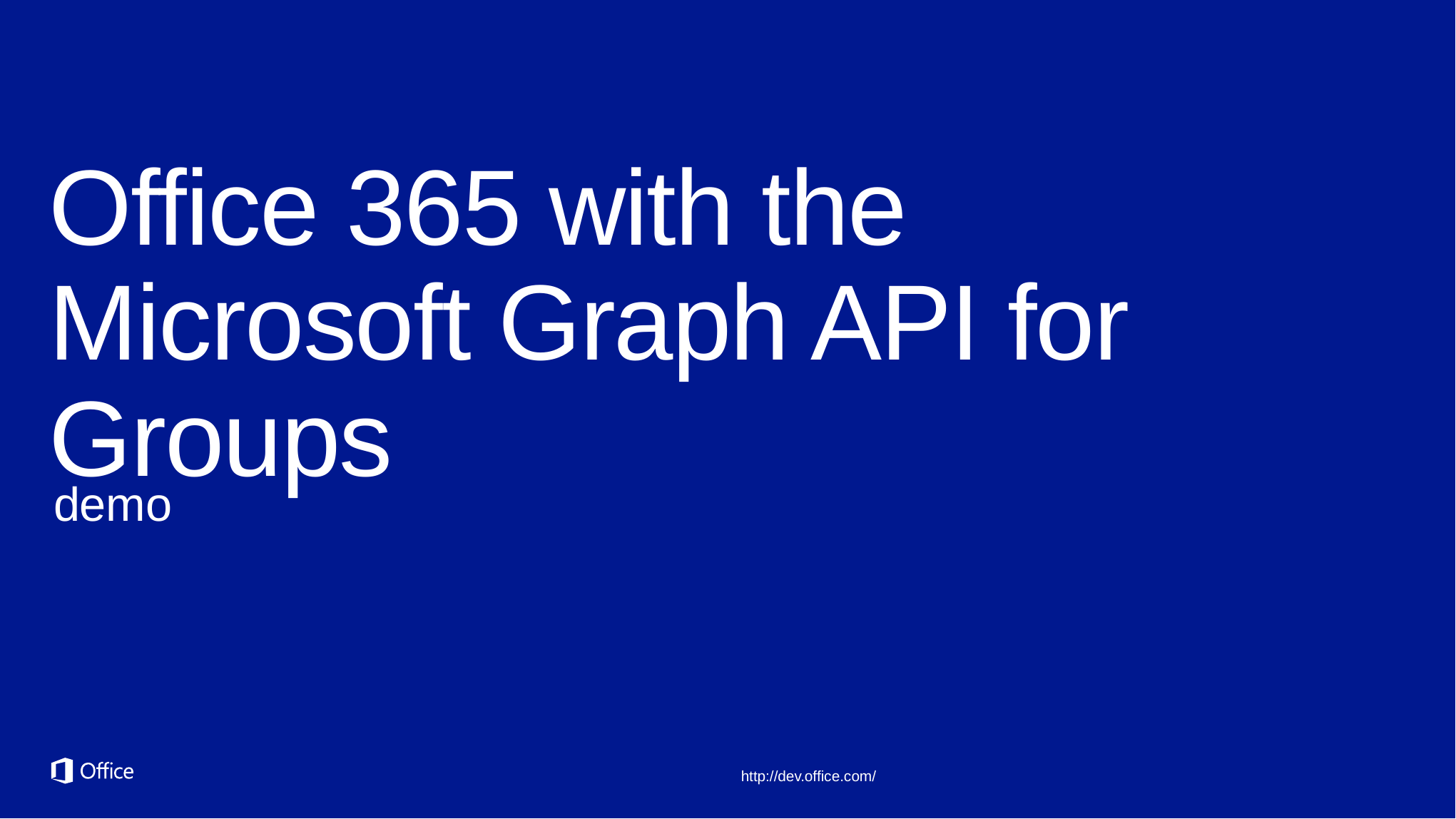

# Office 365 with the Microsoft Graph API for Groups
demo